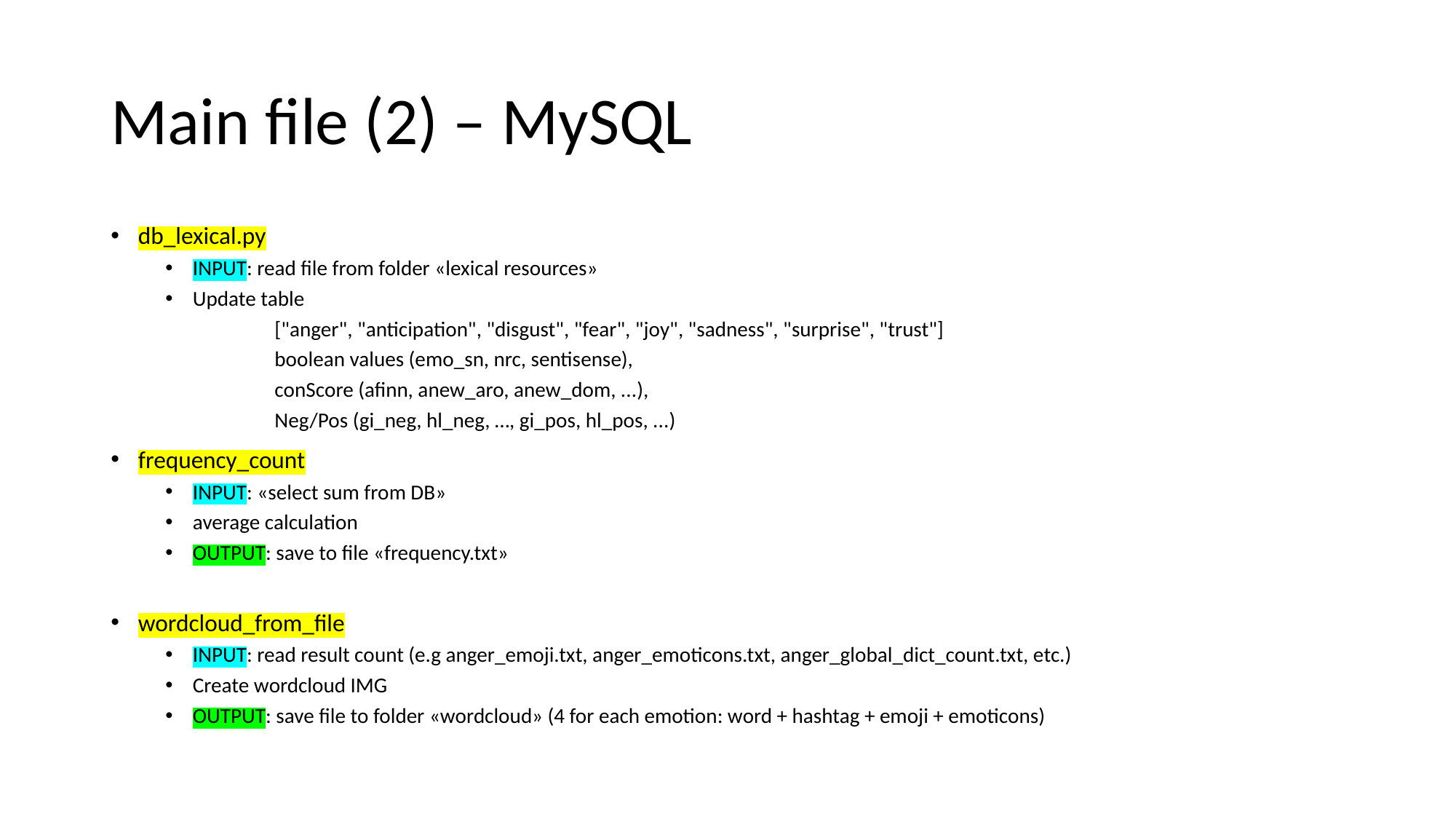

# Main file (2) – MySQL
db_lexical.py
INPUT: read file from folder «lexical resources»
Update table
	["anger", "anticipation", "disgust", "fear", "joy", "sadness", "surprise", "trust"]
	boolean values (emo_sn, nrc, sentisense),
	conScore (afinn, anew_aro, anew_dom, ...),
	Neg/Pos (gi_neg, hl_neg, …, gi_pos, hl_pos, ...)
frequency_count
INPUT: «select sum from DB»
average calculation
OUTPUT: save to file «frequency.txt»

wordcloud_from_file
INPUT: read result count (e.g anger_emoji.txt, anger_emoticons.txt, anger_global_dict_count.txt, etc.)
Create wordcloud IMG
OUTPUT: save file to folder «wordcloud» (4 for each emotion: word + hashtag + emoji + emoticons)